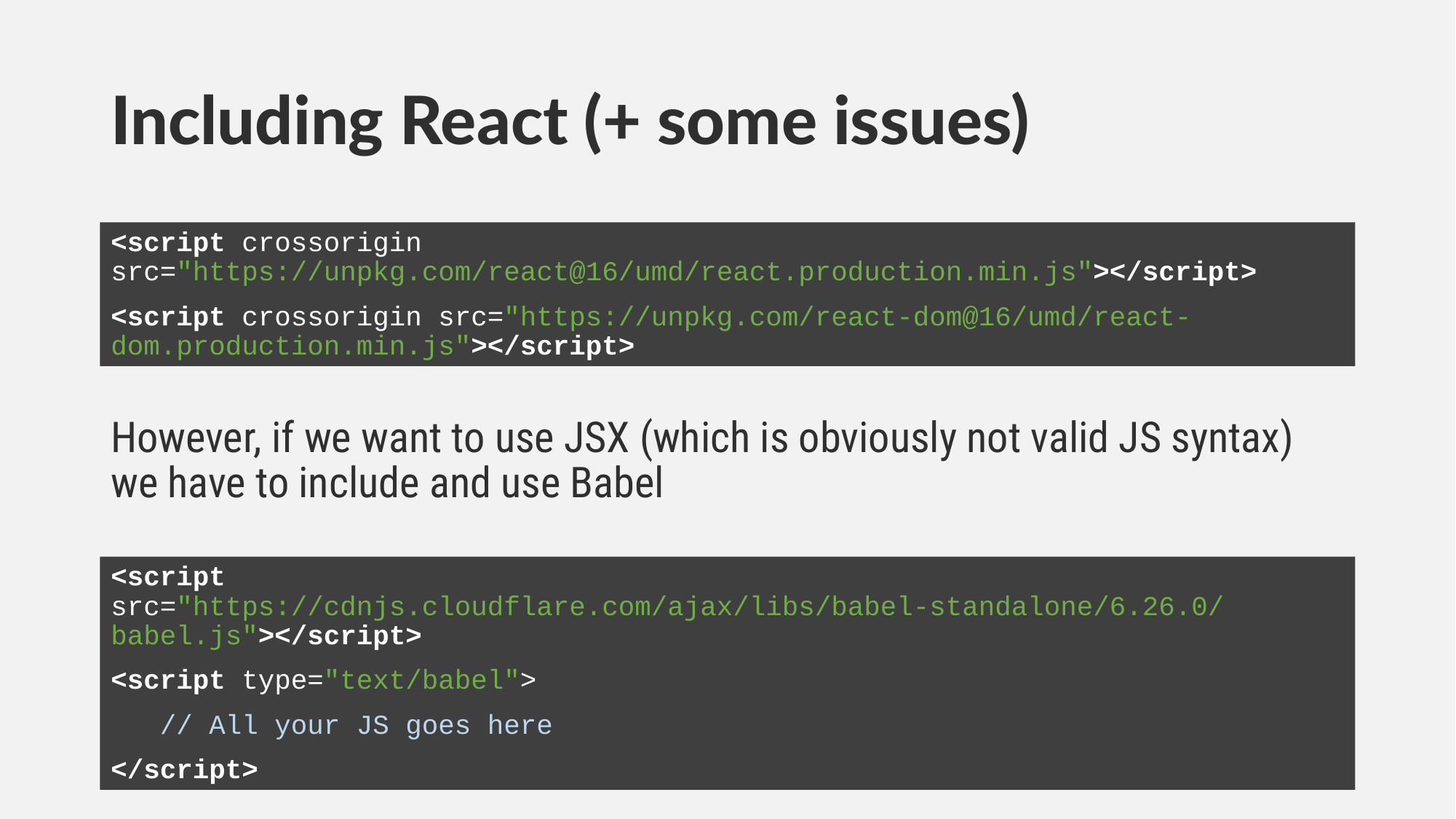

# Including React (+ some issues)

However, if we want to use JSX (which is obviously not valid JS syntax) we have to include and use Babel
<script crossorigin src="https://unpkg.com/react@16/umd/react.production.min.js"></script>
<script crossorigin src="https://unpkg.com/react-dom@16/umd/react-dom.production.min.js"></script>
<script src="https://cdnjs.cloudflare.com/ajax/libs/babel-standalone/6.26.0/babel.js"></script>
<script type="text/babel">
   // All your JS goes here
</script>